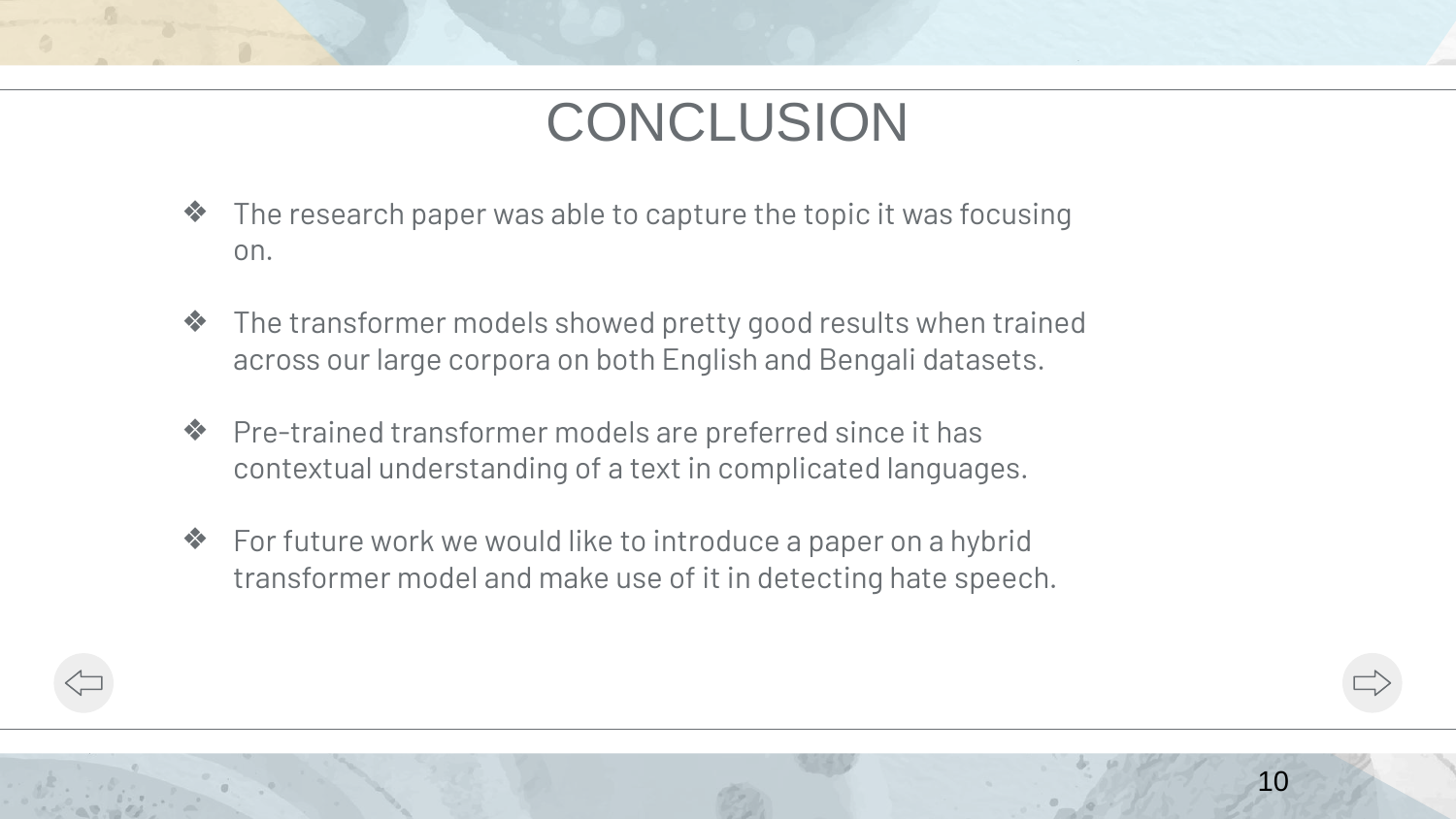

CONCLUSION

The research paper was able to capture the topic it was focusing on.

The transformer models showed pretty good results when trained across our large corpora on both English and Bengali datasets.

Pre-trained transformer models are preferred since it has contextual understanding of a text in complicated languages.

For future work we would like to introduce a paper on a hybrid transformer model and make use of it in detecting hate speech.

10